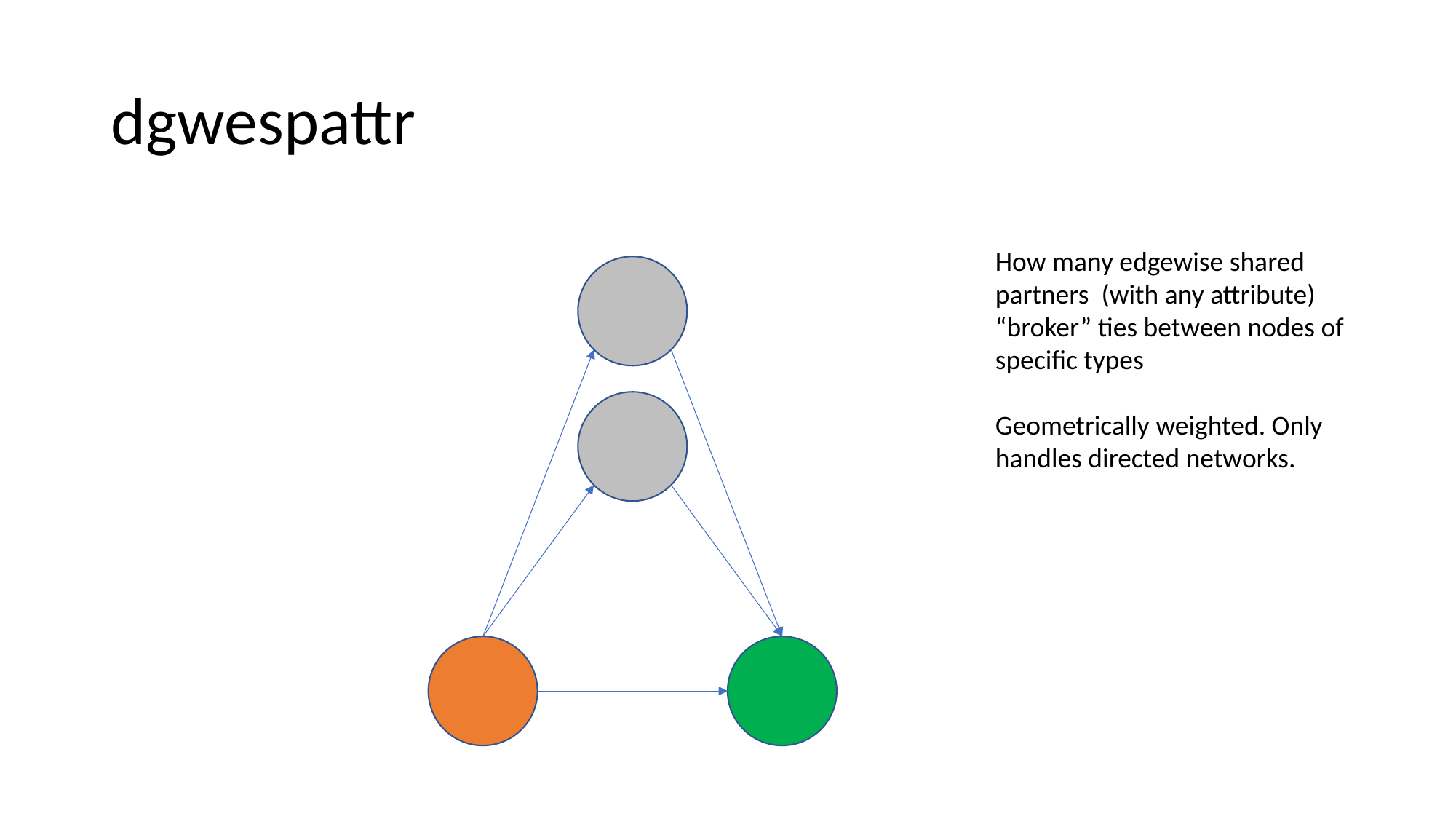

# dgwespattr
How many edgewise shared partners  (with any attribute) “broker” ties between nodes of specific types

Geometrically weighted. Only handles directed networks.